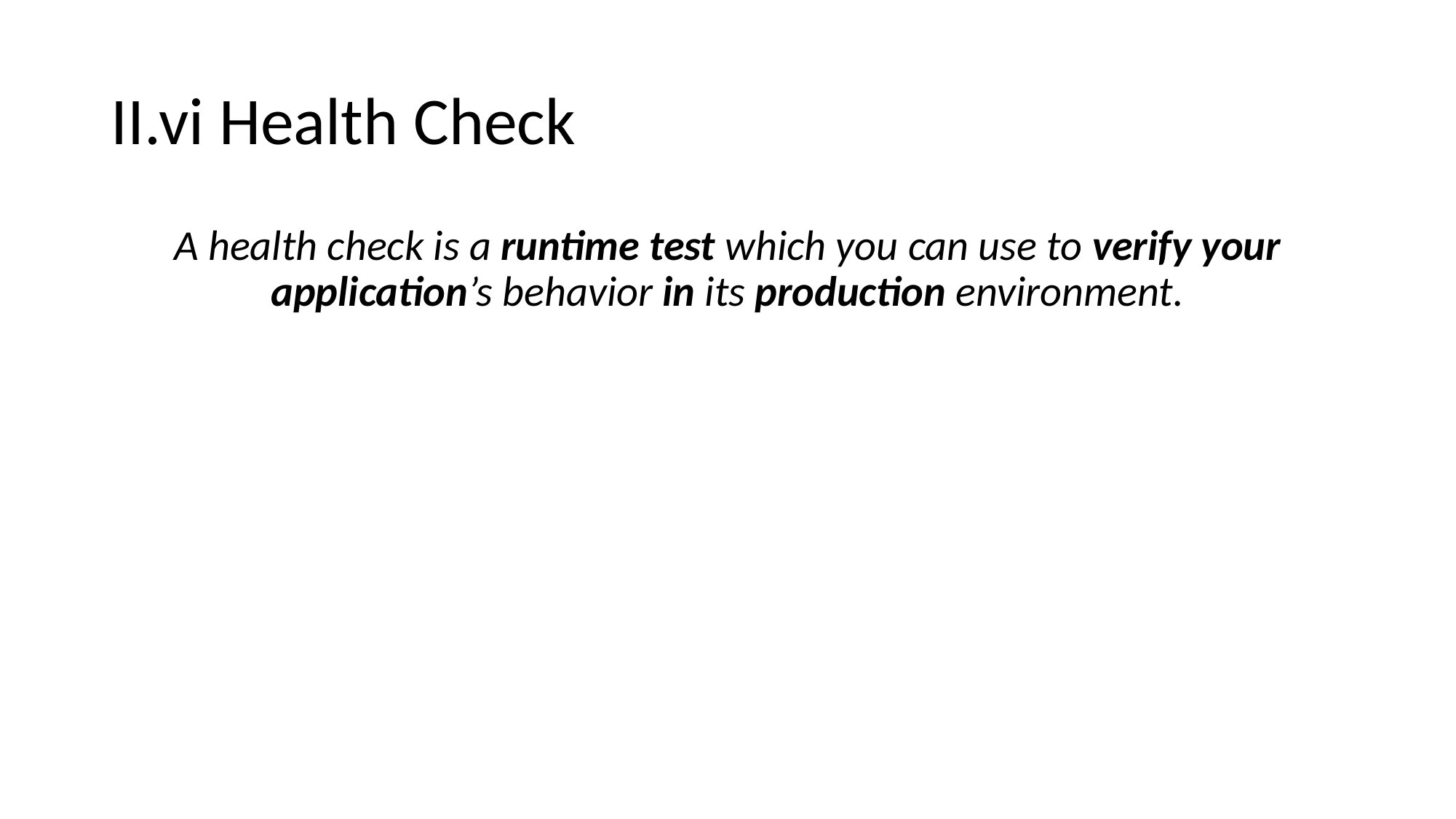

# II.vi Health Check
A health check is a runtime test which you can use to verify your application’s behavior in its production environment.